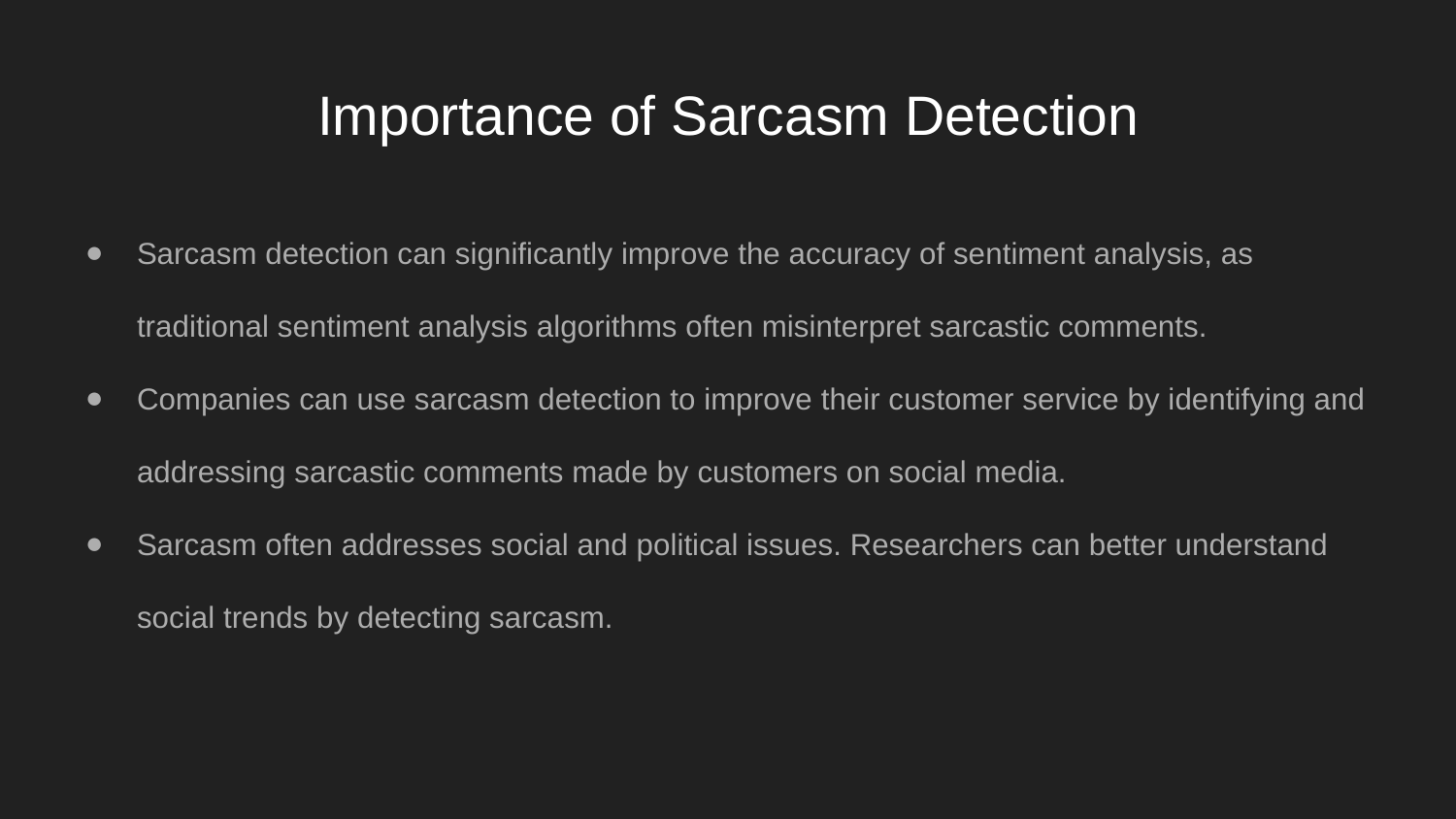

# Importance of Sarcasm Detection
Sarcasm detection can significantly improve the accuracy of sentiment analysis, as traditional sentiment analysis algorithms often misinterpret sarcastic comments.
Companies can use sarcasm detection to improve their customer service by identifying and addressing sarcastic comments made by customers on social media.
Sarcasm often addresses social and political issues. Researchers can better understand social trends by detecting sarcasm.